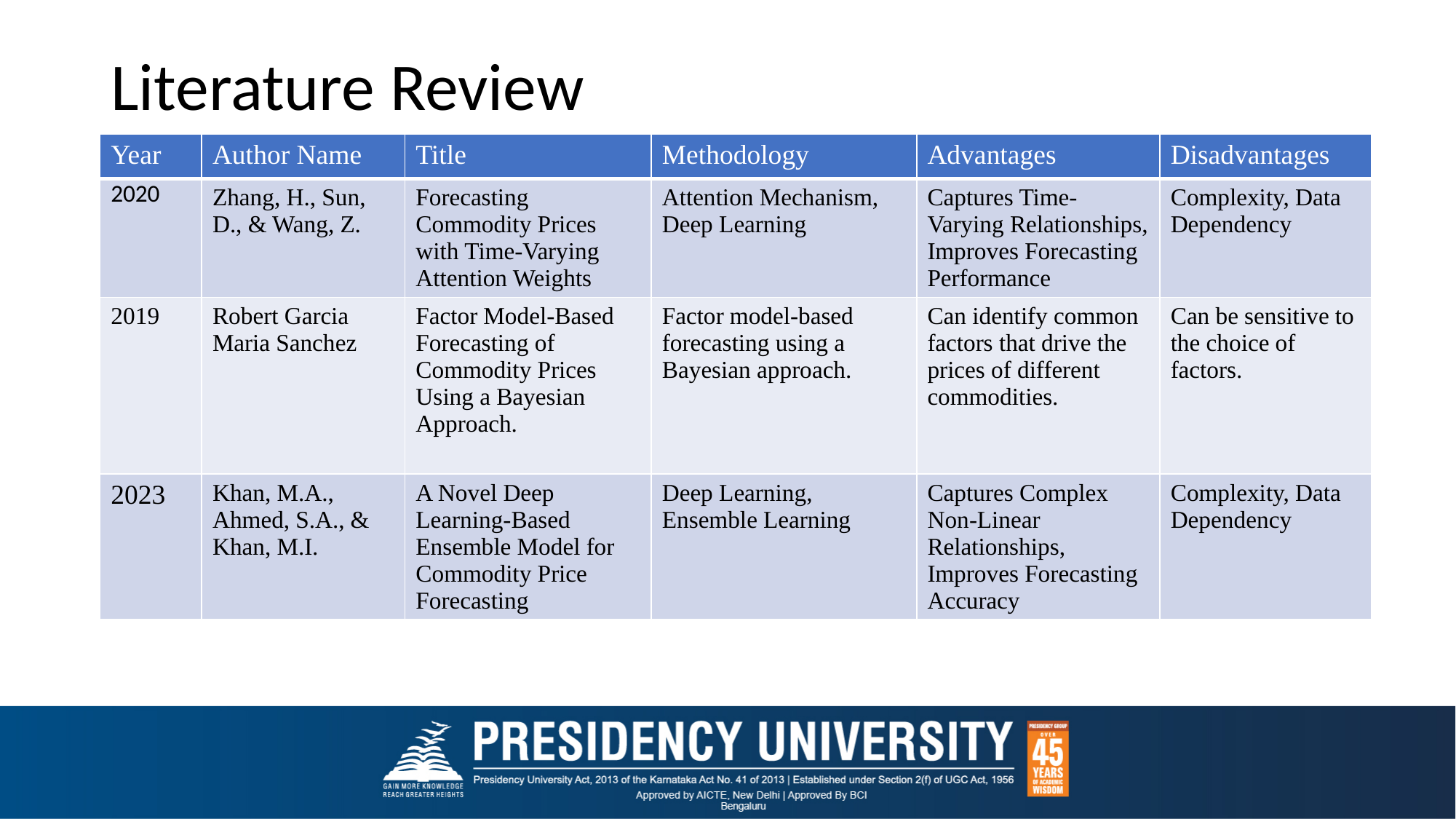

# Literature Review
| Year | Author Name | Title | Methodology | Advantages | Disadvantages |
| --- | --- | --- | --- | --- | --- |
| 2020 | Zhang, H., Sun, D., & Wang, Z. | Forecasting Commodity Prices with Time-Varying Attention Weights | Attention Mechanism, Deep Learning | Captures Time-Varying Relationships, Improves Forecasting Performance | Complexity, Data Dependency |
| 2019 | Robert Garcia Maria Sanchez | Factor Model-Based Forecasting of Commodity Prices Using a Bayesian Approach. | Factor model-based forecasting using a Bayesian approach. | Can identify common factors that drive the prices of different commodities. | Can be sensitive to the choice of factors. |
| 2023 | Khan, M.A., Ahmed, S.A., & Khan, M.I. | A Novel Deep Learning-Based Ensemble Model for Commodity Price Forecasting | Deep Learning, Ensemble Learning | Captures Complex Non-Linear Relationships, Improves Forecasting Accuracy | Complexity, Data Dependency |